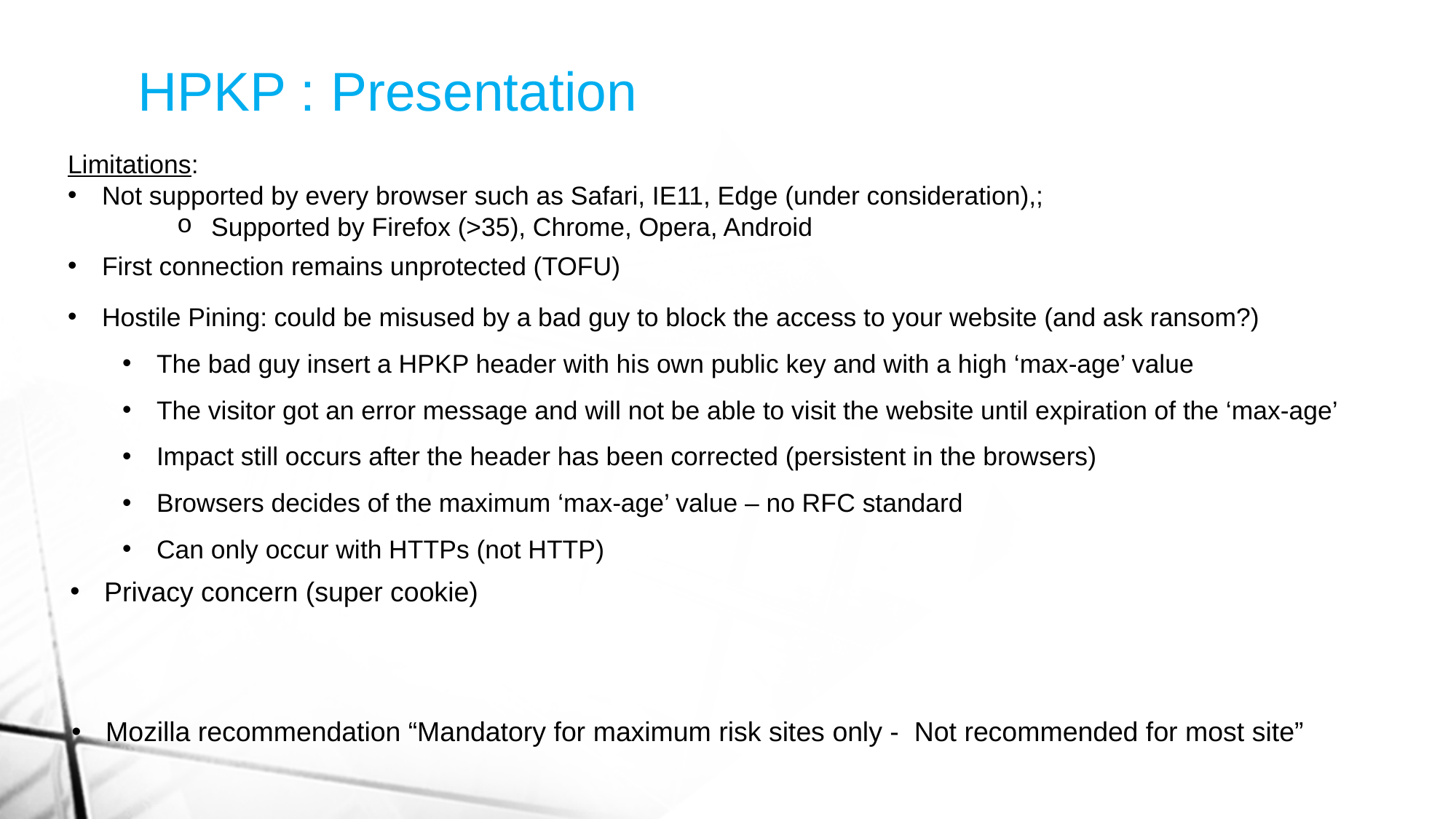

HPKP : Presentation

Limitations:
Not supported by every browser such as Safari, IE11, Edge (under consideration),;
Supported by Firefox (>35), Chrome, Opera, Android

First connection remains unprotected (TOFU)
Hostile Pining: could be misused by a bad guy to block the access to your website (and ask ransom?)
The bad guy insert a HPKP header with his own public key and with a high ‘max-age’ value
The visitor got an error message and will not be able to visit the website until expiration of the ‘max-age’
Impact still occurs after the header has been corrected (persistent in the browsers)
Browsers decides of the maximum ‘max-age’ value – no RFC standard
Can only occur with HTTPs (not HTTP)
Privacy concern (super cookie)
Mozilla recommendation “Mandatory for maximum risk sites only -  Not recommended for most site”